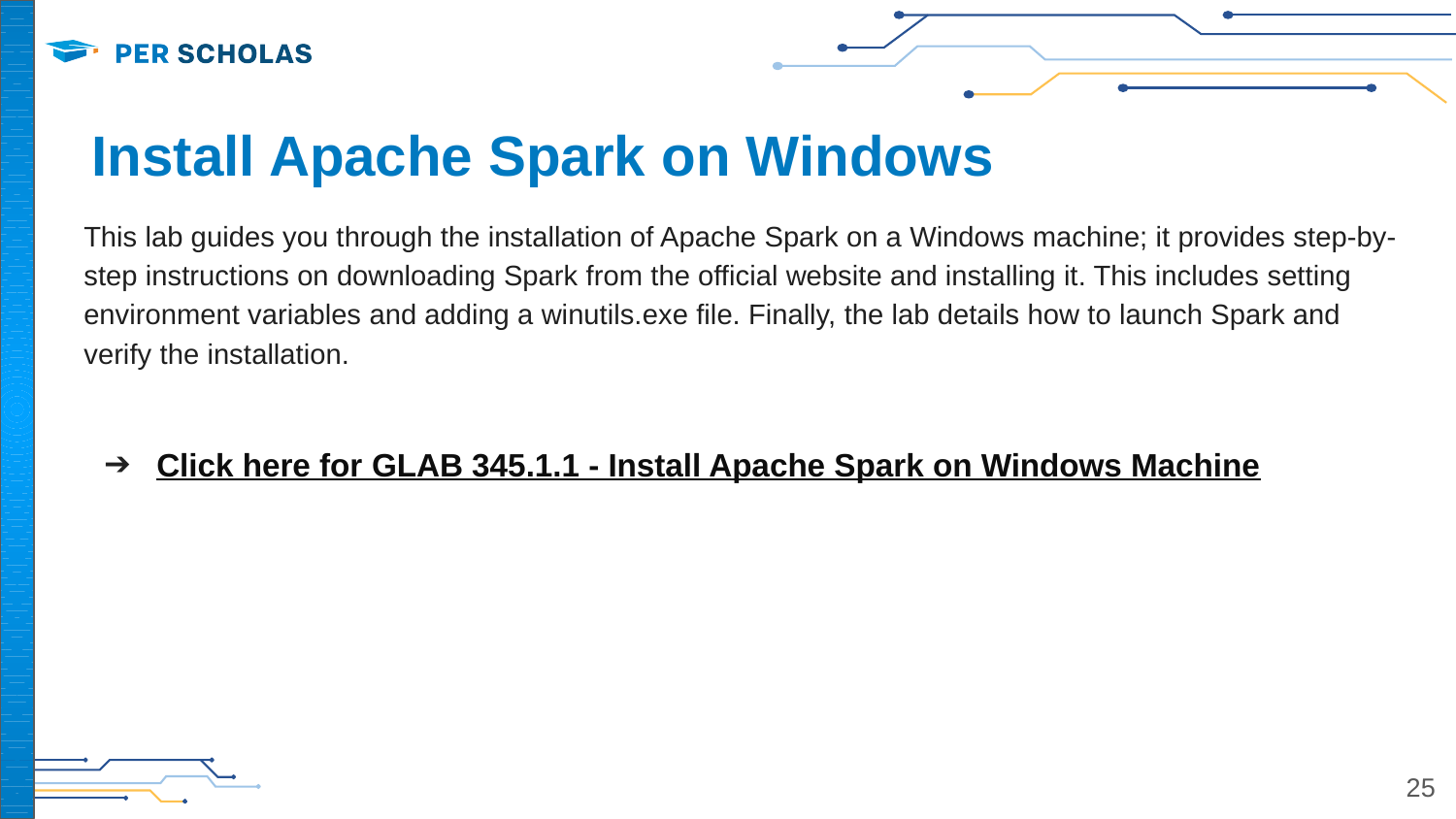

# Install Apache Spark on Windows
This lab guides you through the installation of Apache Spark on a Windows machine; it provides step-by-step instructions on downloading Spark from the official website and installing it. This includes setting environment variables and adding a winutils.exe file. Finally, the lab details how to launch Spark and verify the installation.

Click here for GLAB 345.1.1 - Install Apache Spark on Windows Machine

25